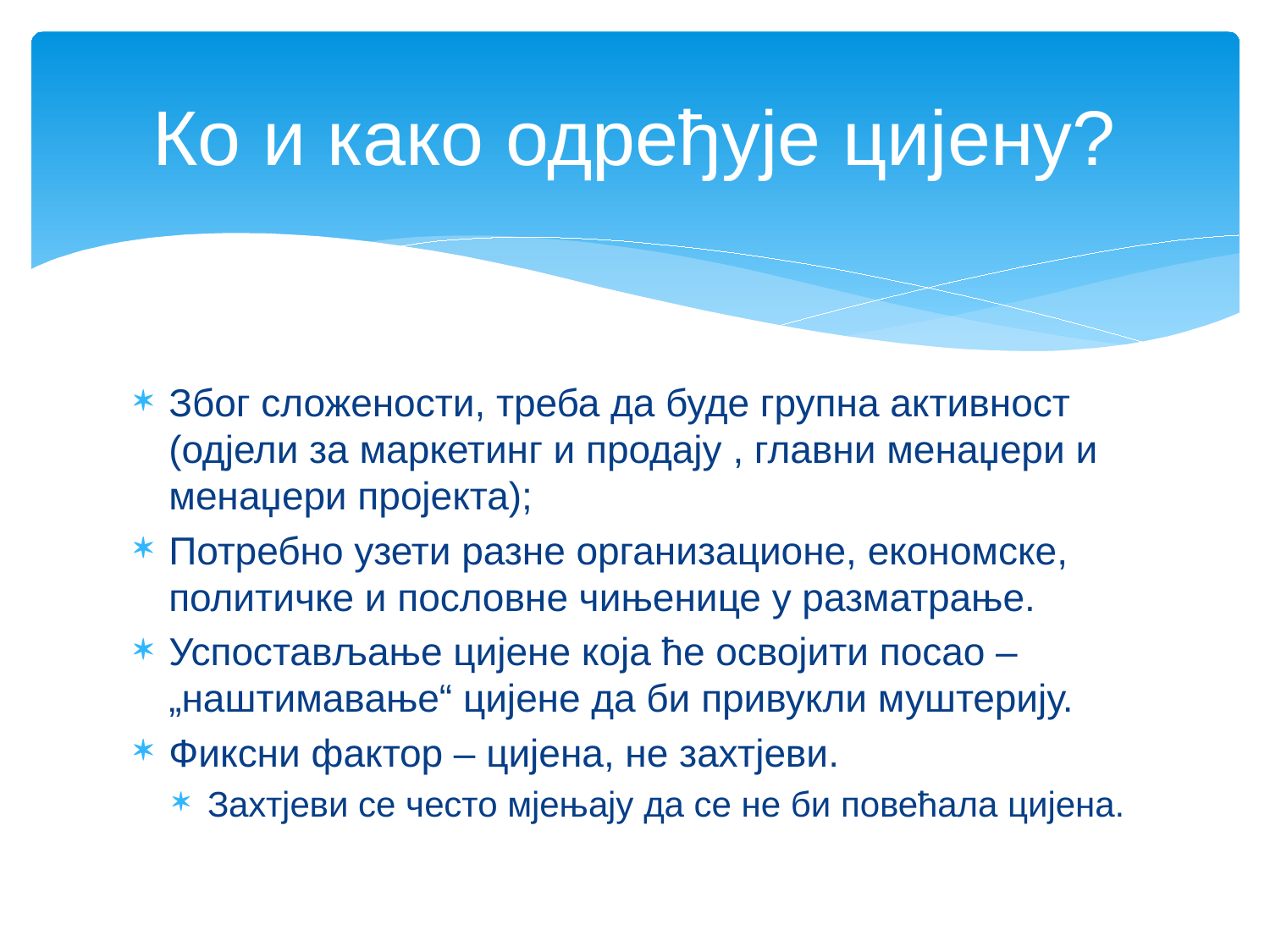

# Ко и како одређује цијену?
Због сложености, треба да буде групна активност (одјели за маркетинг и продају , главни менаџери и менаџери пројекта);
Потребно узети разне организационе, економске, политичке и пословне чињенице у разматрање.
Успостављање цијене која ће освојити посао – „наштимавање“ цијене да би привукли муштерију.
Фиксни фактор – цијена, не захтјеви.
Захтјеви се често мјењају да се не би повећала цијена.